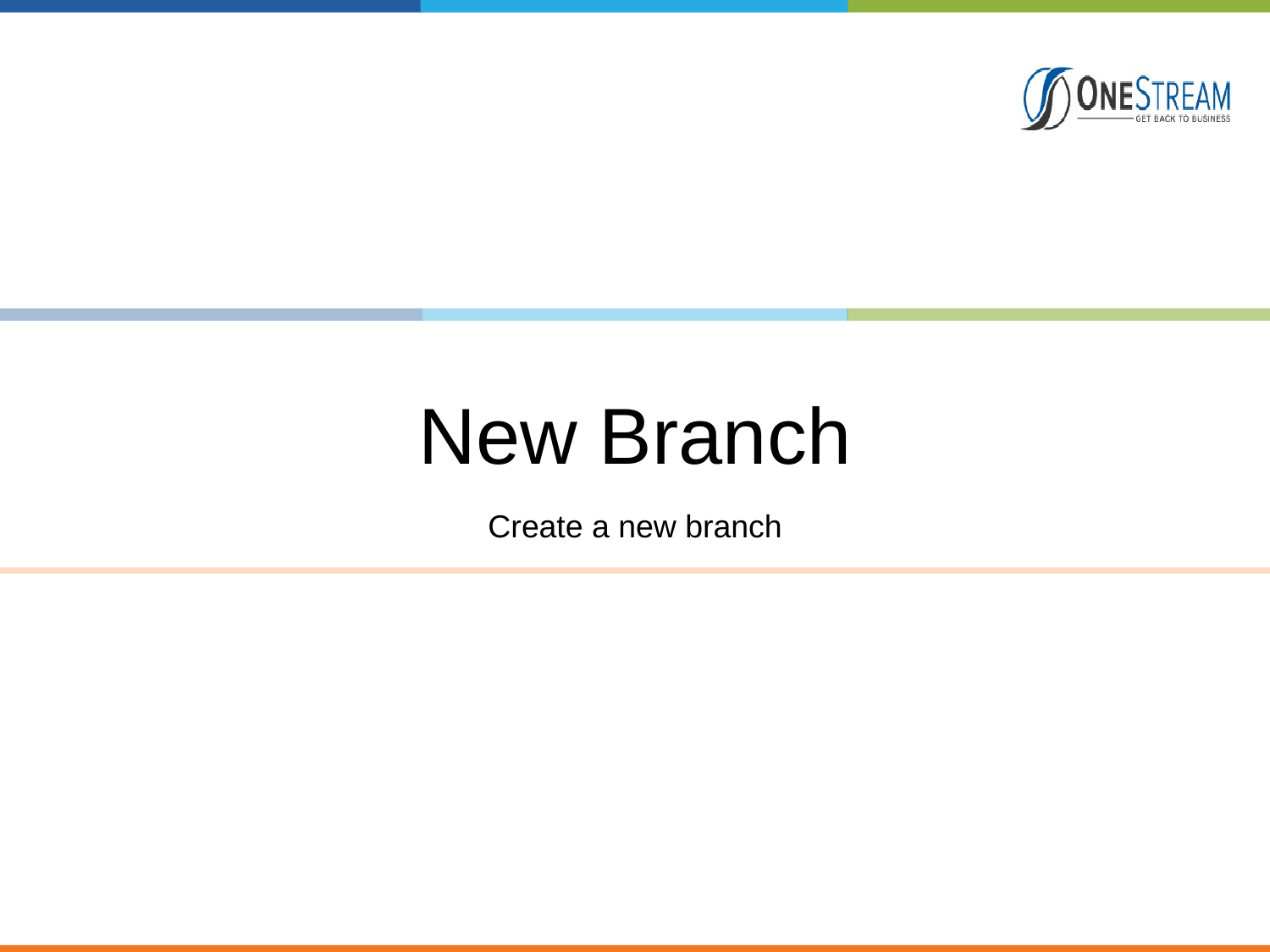

# New Branch
Create a new branch